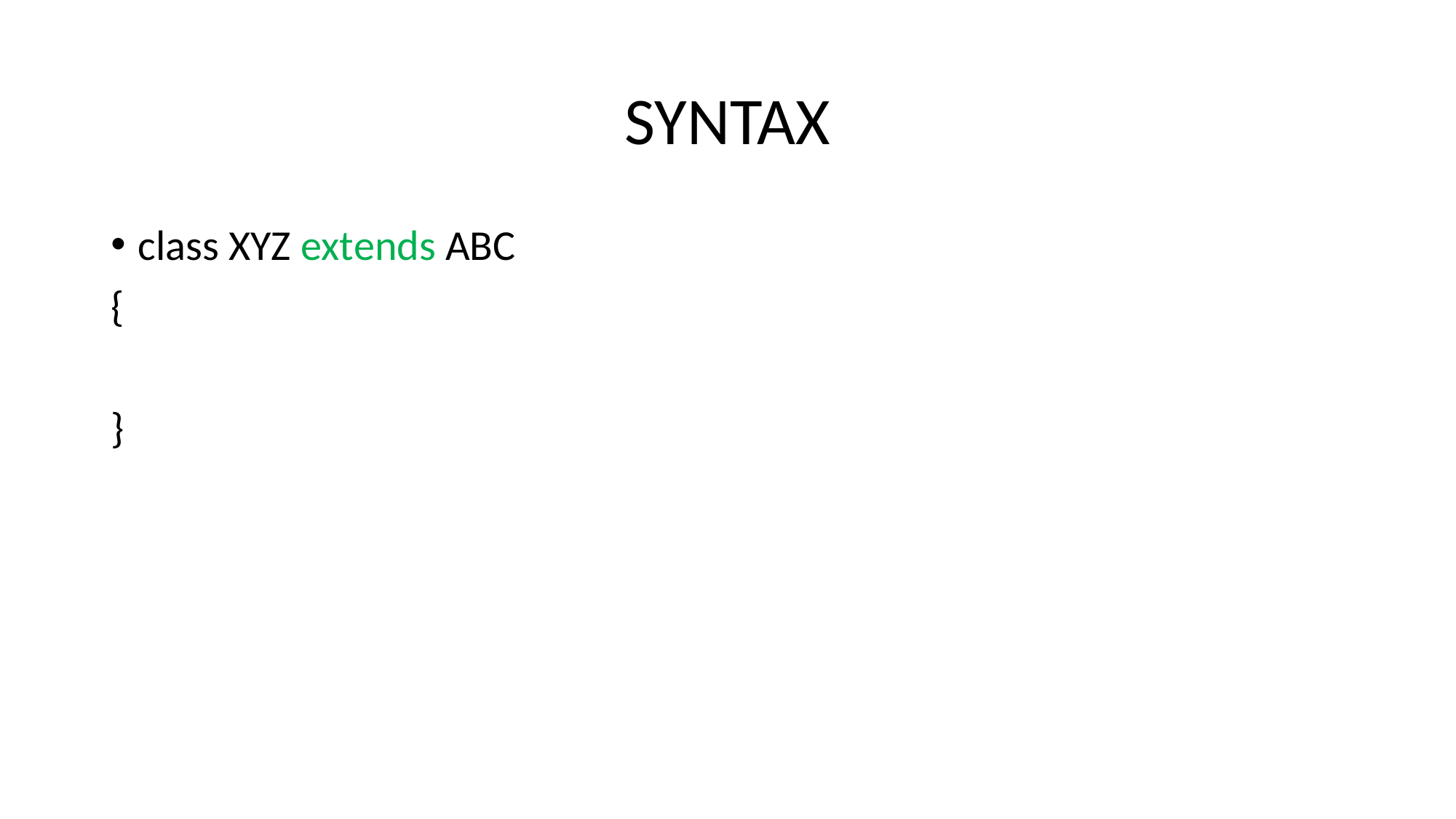

# SYNTAX
class XYZ extends ABC
{

}